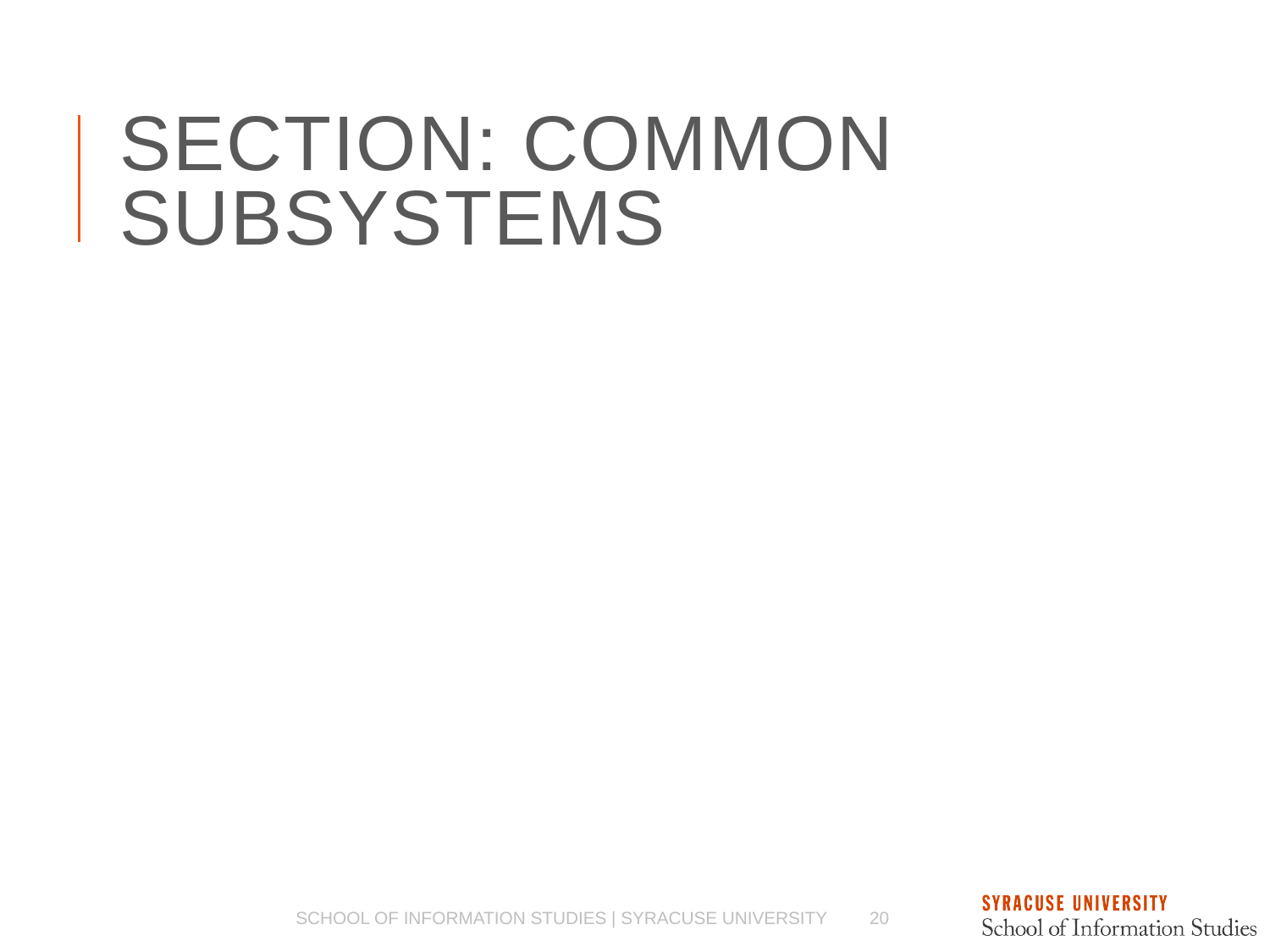

# Section: Common Subsystems

School of Information Studies | Syracuse University
20